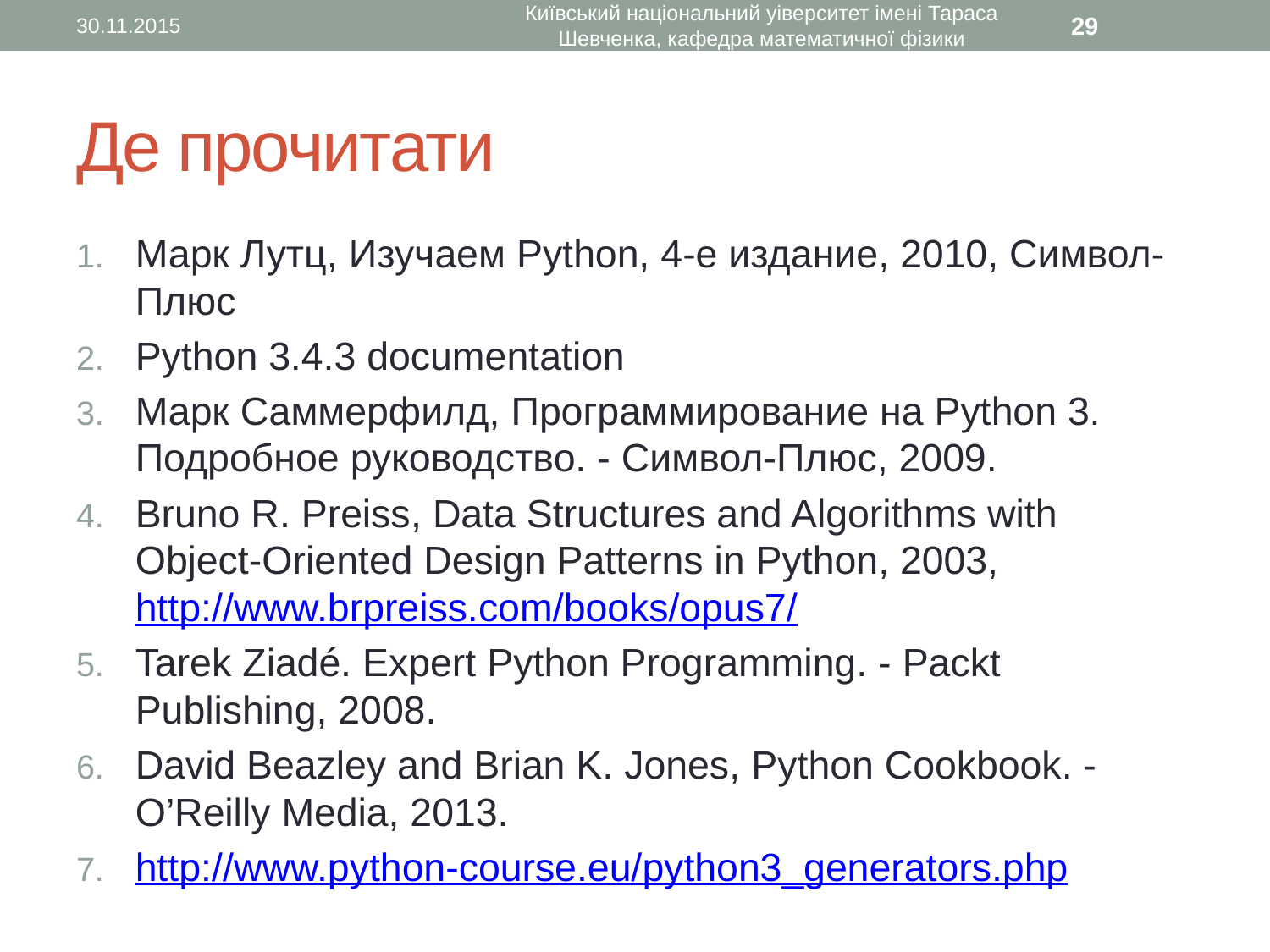

30.11.2015
Київський національний уіверситет імені Тараса Шевченка, кафедра математичної фізики
29
# Де прочитати
Марк Лутц, Изучаем Python, 4-е издание, 2010, Символ-Плюс
Python 3.4.3 documentation
Марк Саммерфилд, Программирование на Python 3. Подробное руководство. - Символ-Плюс, 2009.
Bruno R. Preiss, Data Structures and Algorithms with Object-Oriented Design Patterns in Python, 2003, http://www.brpreiss.com/books/opus7/
Tarek Ziadé. Expert Python Programming. - Packt Publishing, 2008.
David Beazley and Brian K. Jones, Python Cookbook. - O’Reilly Media, 2013.
http://www.python-course.eu/python3_generators.php